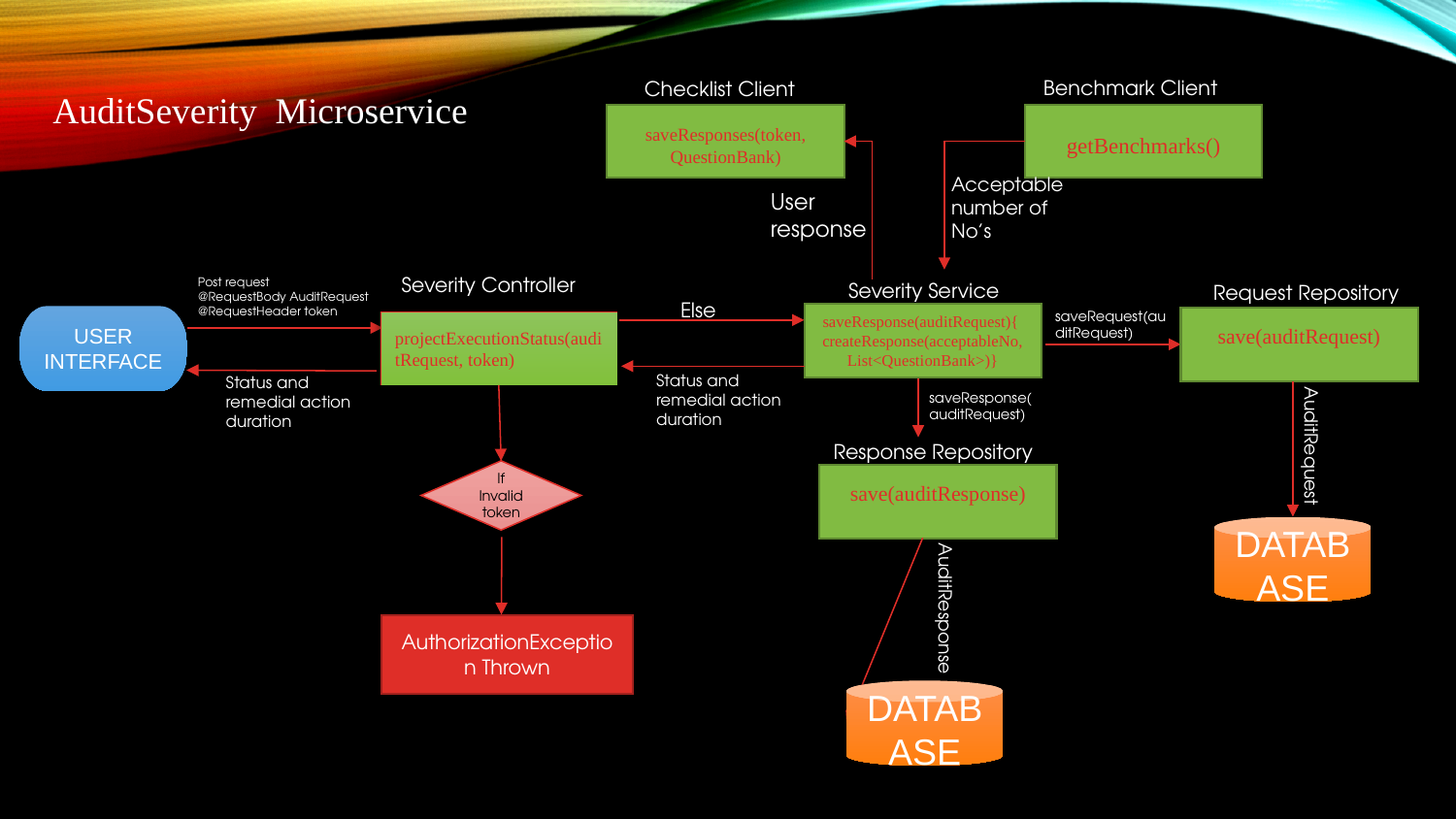

Benchmark Client
Checklist Client
AuditSeverity  Microservice

saveResponses(token, QuestionBank)

getBenchmarks()

Acceptable number of No’s
User response
Severity Controller
Post request
@RequestBody AuditRequest
@RequestHeader token
Severity Service
Request Repository
Else
saveRequest(auditRequest)

saveResponse(auditRequest){
createResponse(acceptableNo, List<QuestionBank>)}

USER INTERFACE

save(auditRequest)

projectExecutionStatus(auditRequest, token)
Status and remedial action duration
Status and remedial action duration
saveResponse(auditRequest)
AuditRequest
Response Repository
If Invalid token

save(auditResponse)

DATABASE
AuditResponse
AuthorizationException Thrown
DATABASE